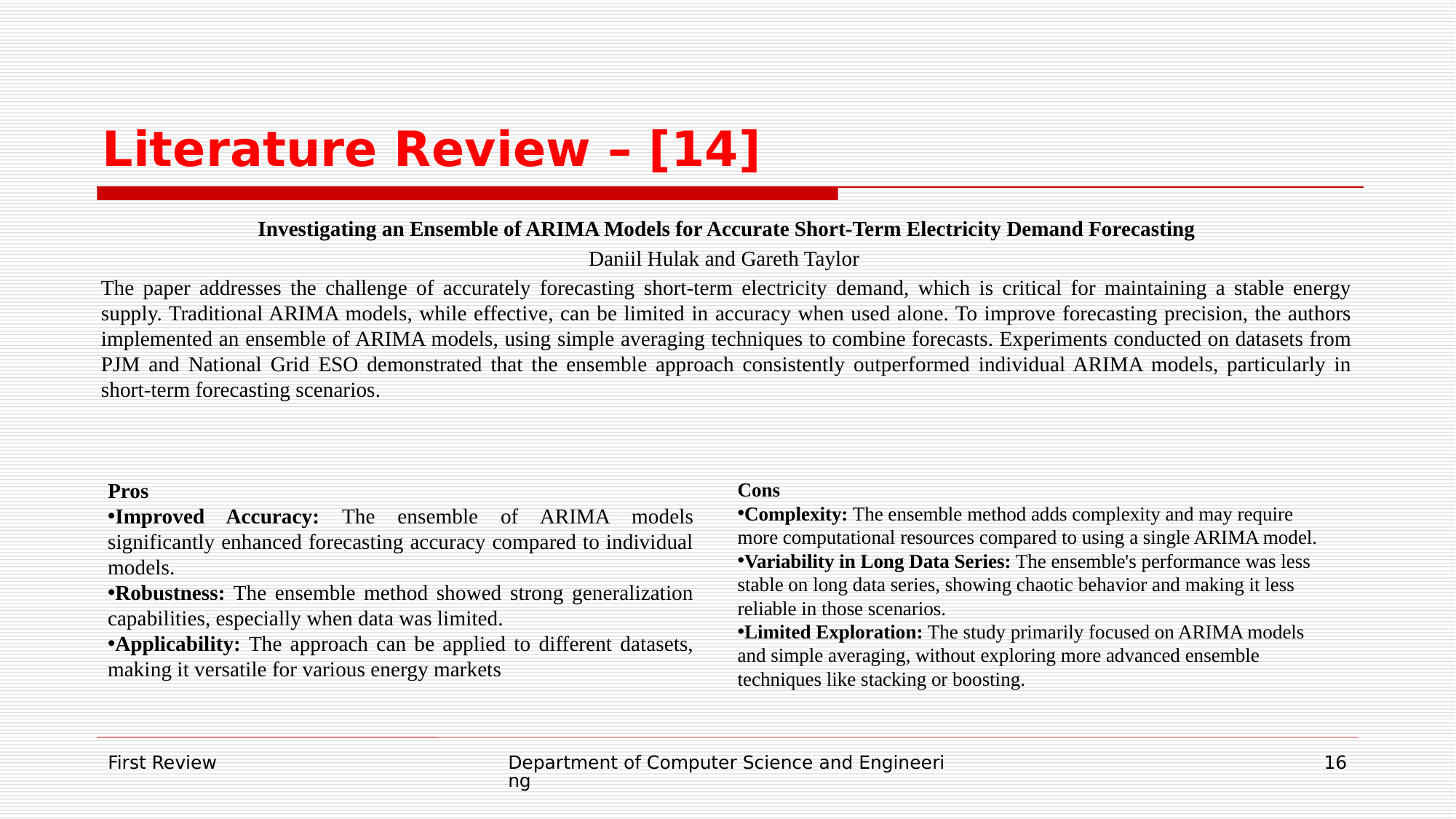

# Literature Review – [14]
Investigating an Ensemble of ARIMA Models for Accurate Short-Term Electricity Demand Forecasting
Daniil Hulak and Gareth Taylor
The paper addresses the challenge of accurately forecasting short-term electricity demand, which is critical for maintaining a stable energy supply. Traditional ARIMA models, while effective, can be limited in accuracy when used alone. To improve forecasting precision, the authors implemented an ensemble of ARIMA models, using simple averaging techniques to combine forecasts. Experiments conducted on datasets from PJM and National Grid ESO demonstrated that the ensemble approach consistently outperformed individual ARIMA models, particularly in short-term forecasting scenarios.
Pros
Improved Accuracy: The ensemble of ARIMA models significantly enhanced forecasting accuracy compared to individual models.
Robustness: The ensemble method showed strong generalization capabilities, especially when data was limited.
Applicability: The approach can be applied to different datasets, making it versatile for various energy markets
Cons
Complexity: The ensemble method adds complexity and may require more computational resources compared to using a single ARIMA model.
Variability in Long Data Series: The ensemble's performance was less stable on long data series, showing chaotic behavior and making it less reliable in those scenarios.
Limited Exploration: The study primarily focused on ARIMA models and simple averaging, without exploring more advanced ensemble techniques like stacking or boosting.
First Review
Department of Computer Science and Engineering
16